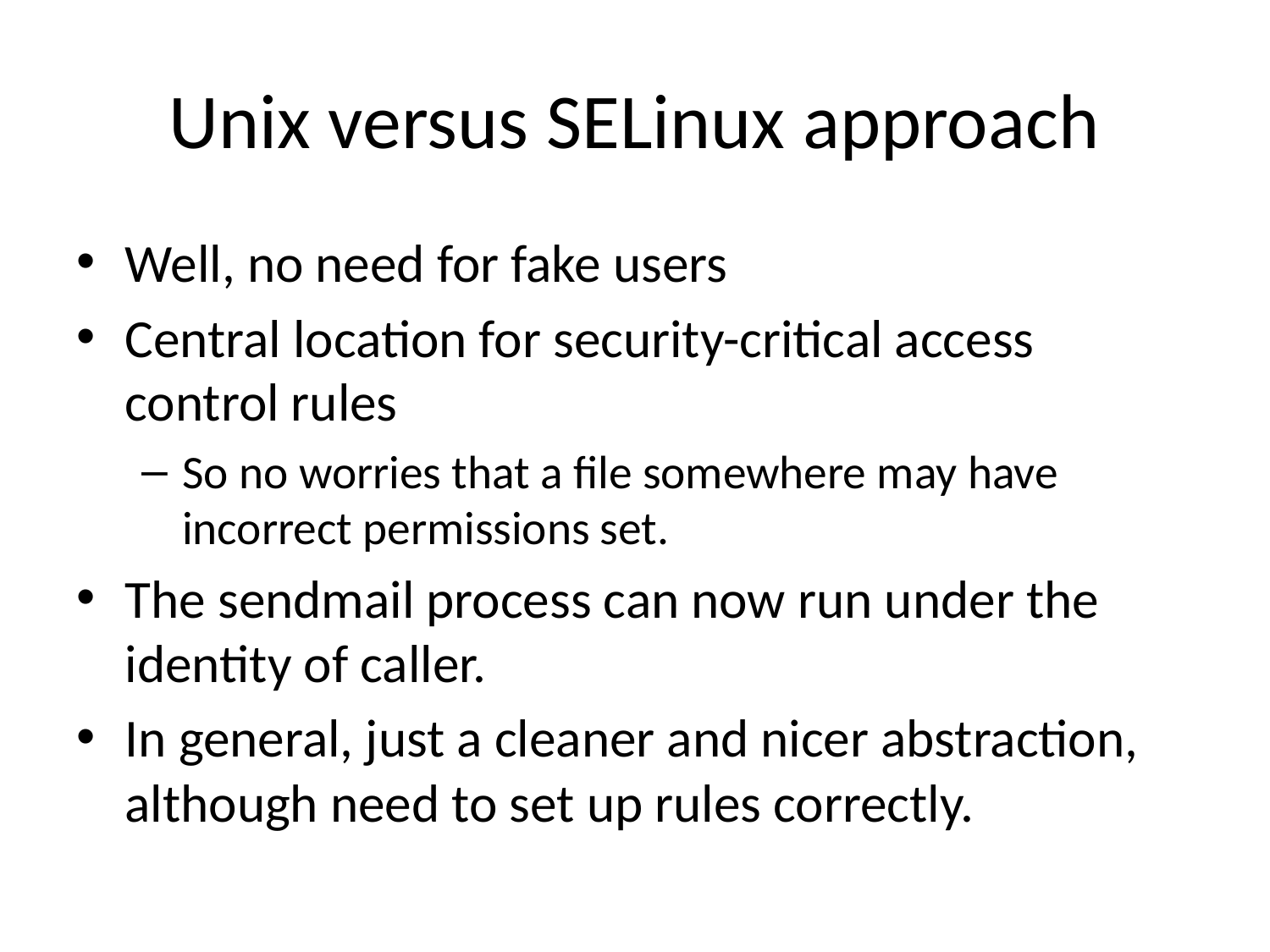

# Unix versus SELinux approach
Well, no need for fake users
Central location for security-critical access control rules
So no worries that a file somewhere may have incorrect permissions set.
The sendmail process can now run under the identity of caller.
In general, just a cleaner and nicer abstraction, although need to set up rules correctly.